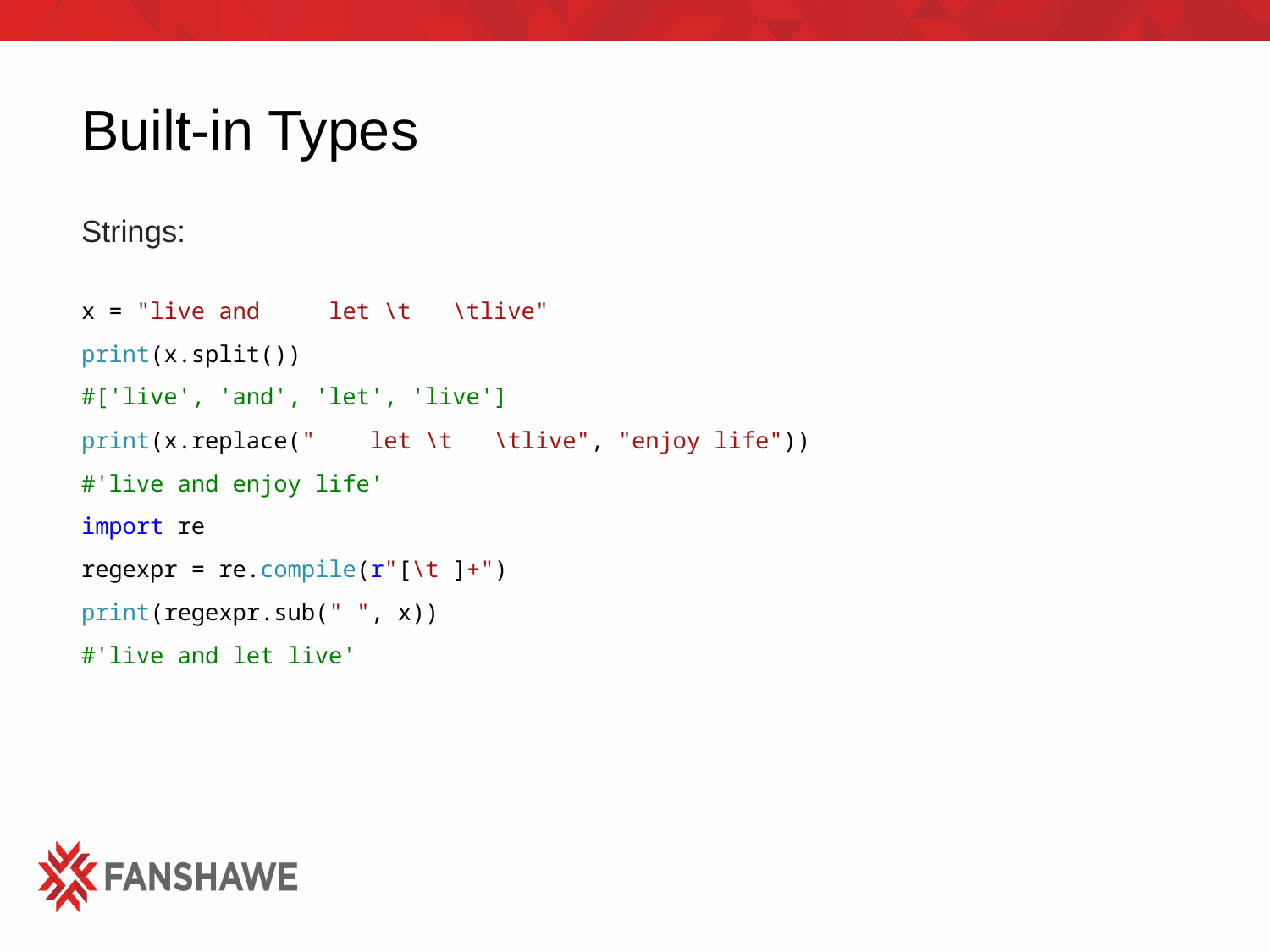

# Built-in Types
Strings:
x = "live and     let \t   \tlive"
print(x.split())
#['live', 'and', 'let', 'live']
print(x.replace("    let \t   \tlive", "enjoy life"))
#'live and enjoy life'
import re
regexpr = re.compile(r"[\t ]+")
print(regexpr.sub(" ", x))
#'live and let live'